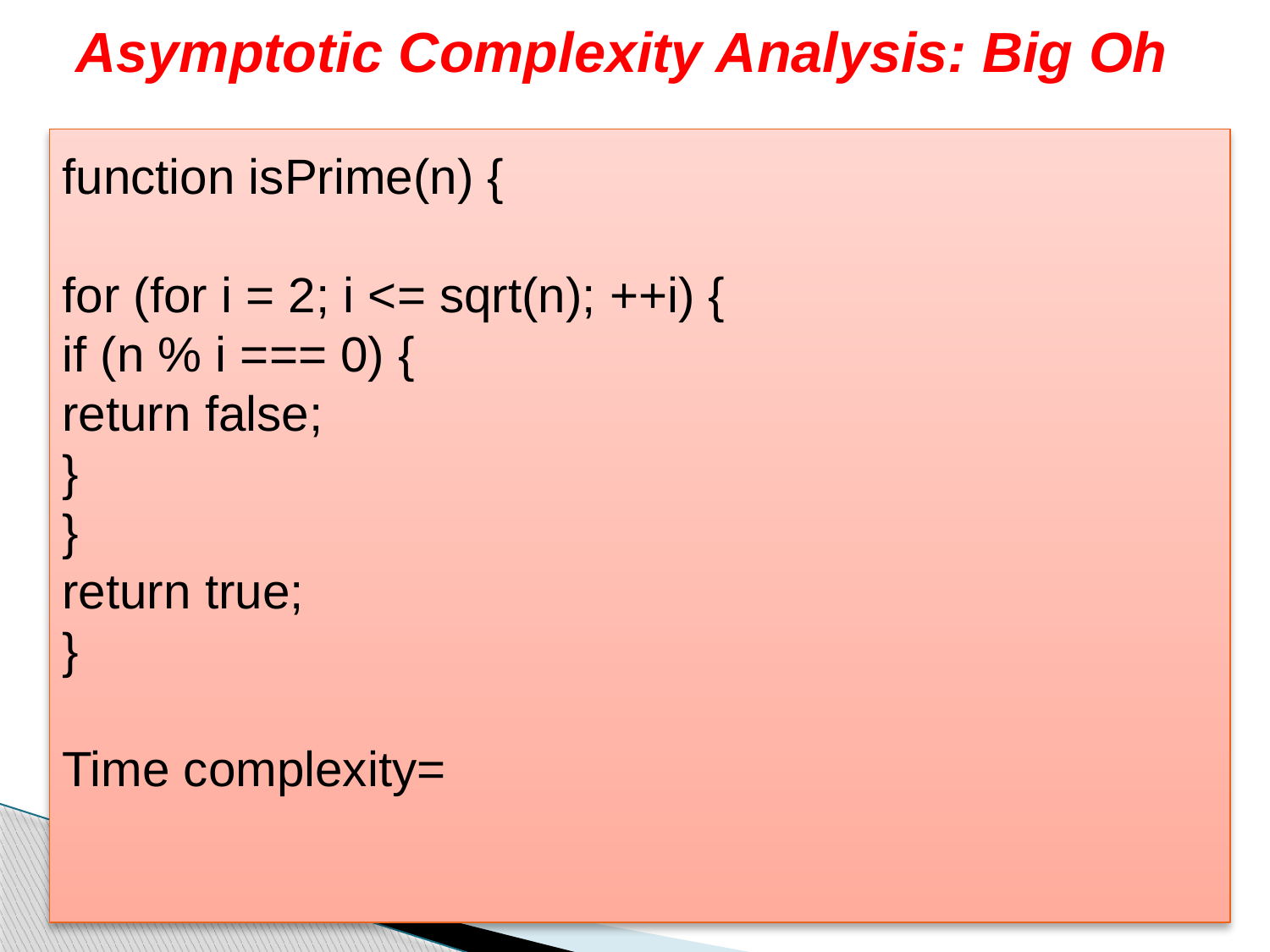

# Asymptotic Complexity Analysis: Big Oh
function isPrime(n) {
for (for i = 2; i <= sqrt(n); ++i) {
if (n % i === 0) {
return false;
}
}
return true;
}

Time complexity=